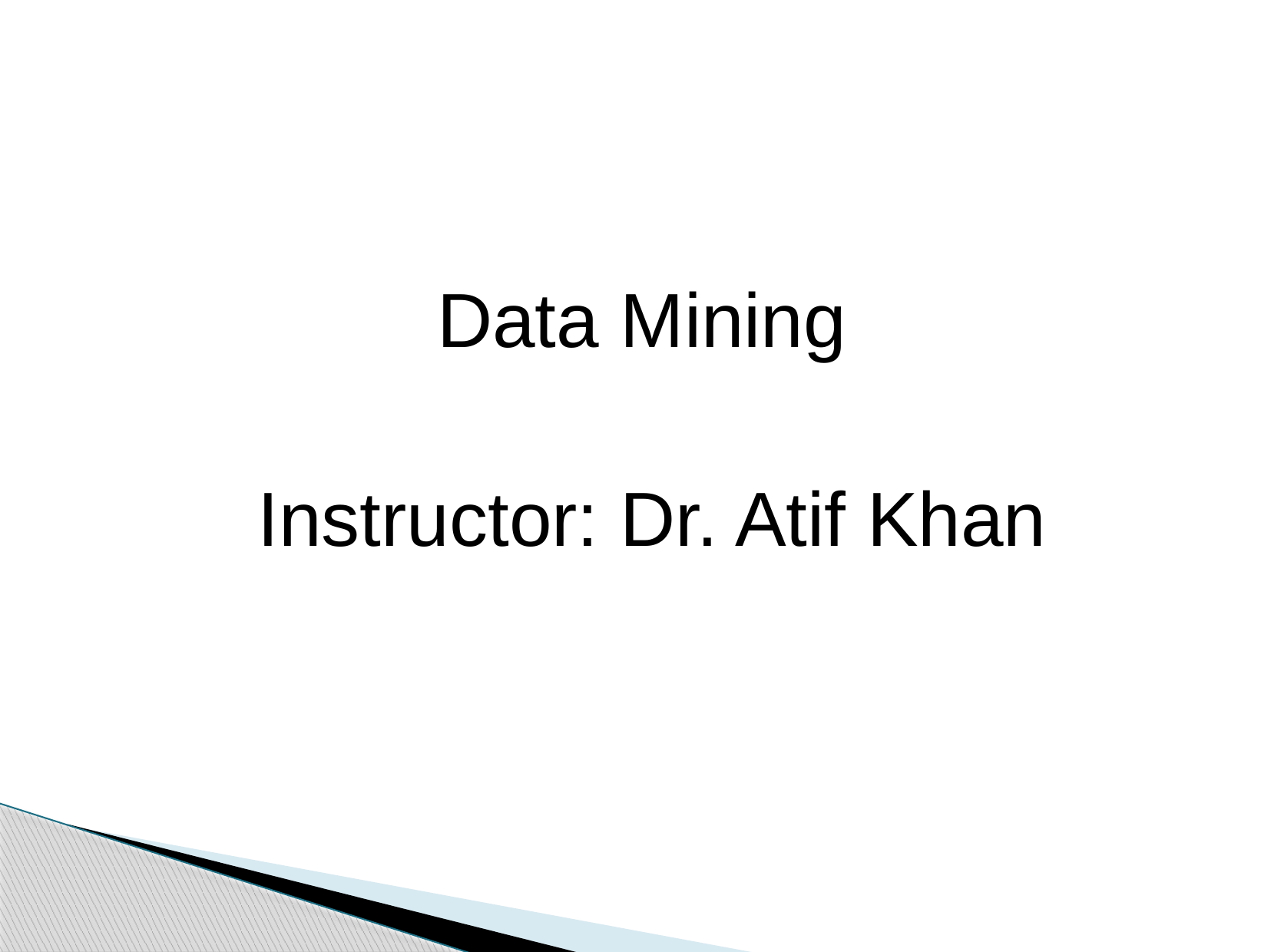

#
Data Mining

Instructor: Dr. Atif Khan